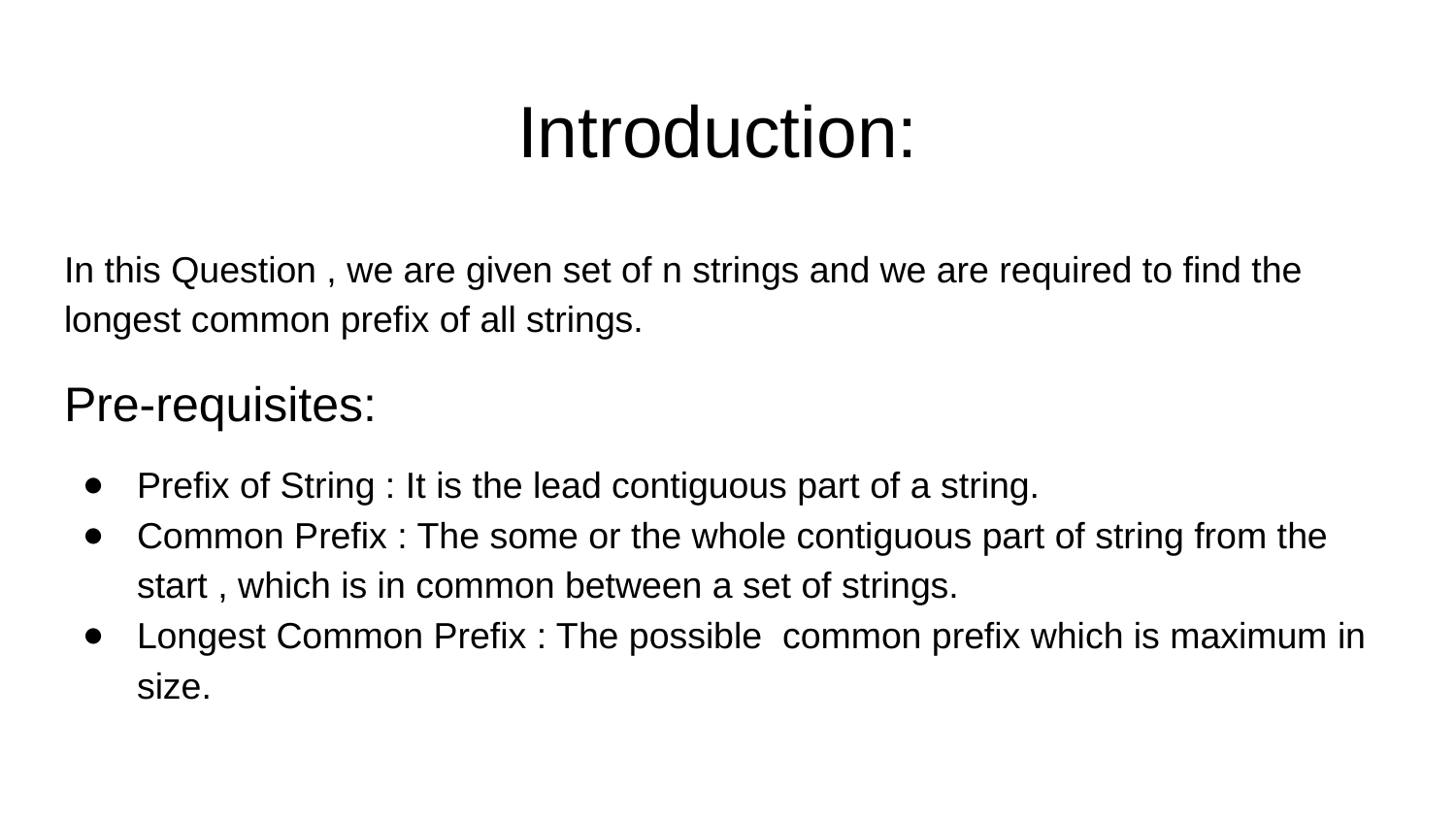

# Introduction:
In this Question , we are given set of n strings and we are required to find the longest common prefix of all strings.
Pre-requisites:
Prefix of String : It is the lead contiguous part of a string.
Common Prefix : The some or the whole contiguous part of string from the start , which is in common between a set of strings.
Longest Common Prefix : The possible  common prefix which is maximum in size.